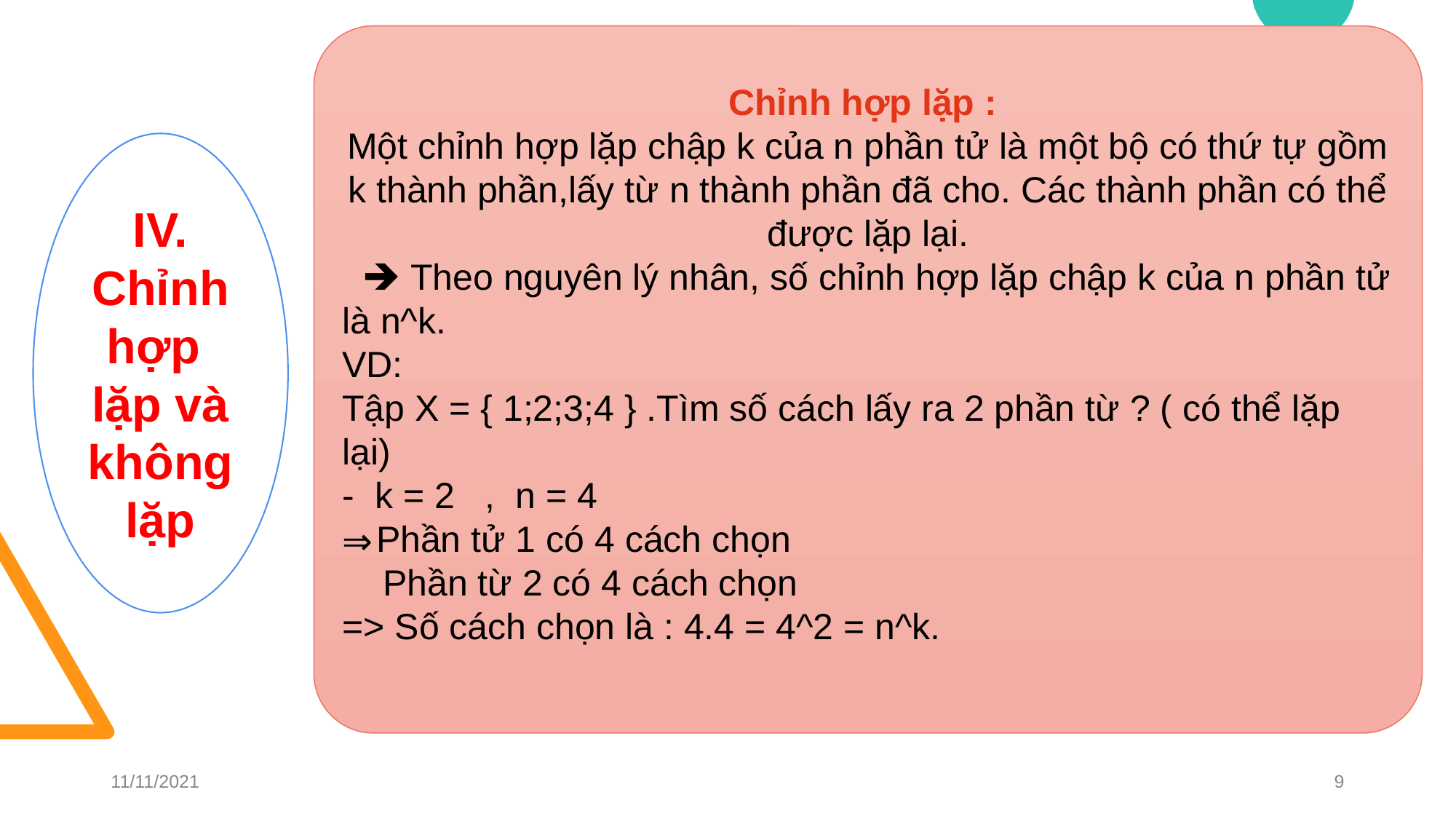

Chỉnh hợp lặp :
Một chỉnh hợp lặp chập k của n phần tử là một bộ có thứ tự gồm k thành phần,lấy từ n thành phần đã cho. Các thành phần có thể được lặp lại.
  🡺 Theo nguyên lý nhân, số chỉnh hợp lặp chập k của n phần tử là n^k.
VD:
Tập X = { 1;2;3;4 } .Tìm số cách lấy ra 2 phần từ ? ( có thể lặp lại)
-  k = 2   ,  n = 4
Phần tử 1 có 4 cách chọn
    Phần từ 2 có 4 cách chọn
=> Số cách chọn là : 4.4 = 4^2 = n^k.

IV. Chỉnh hợp
lặp và
không lặp
11/11/2021
9